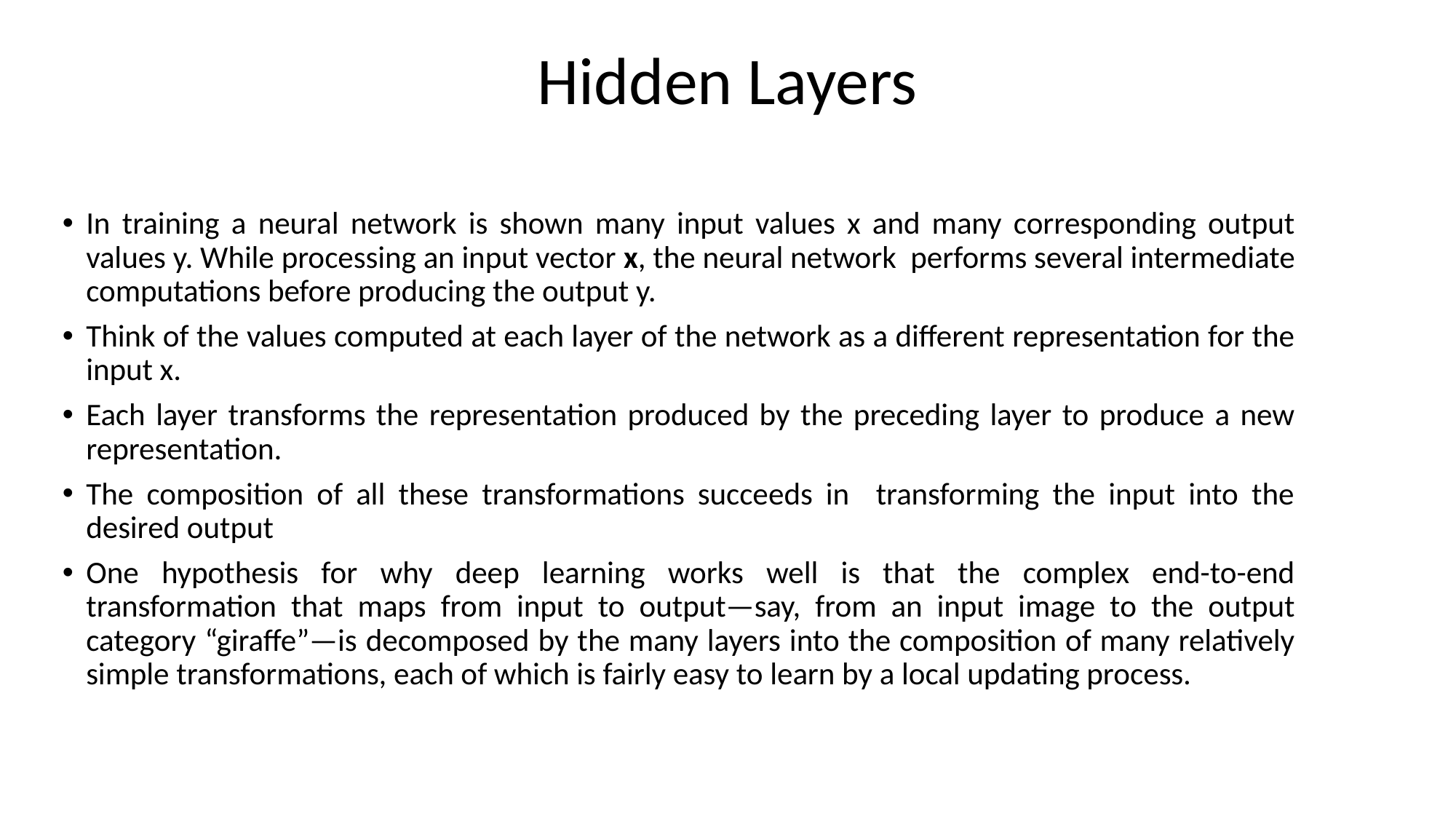

# Hidden Layers
In training a neural network is shown many input values x and many corresponding output values y. While processing an input vector x, the neural network  performs several intermediate computations before producing the output y.
Think of the values computed at each layer of the network as a different representation for the input x.
Each layer transforms the representation produced by the preceding layer to produce a new representation.
The composition of all these transformations succeeds in  transforming the input into the desired output
One hypothesis for why deep learning works well is that the complex end-to-end transformation that maps from input to output—say, from an input image to the output category “giraffe”—is decomposed by the many layers into the composition of many relatively simple transformations, each of which is fairly easy to learn by a local updating process.